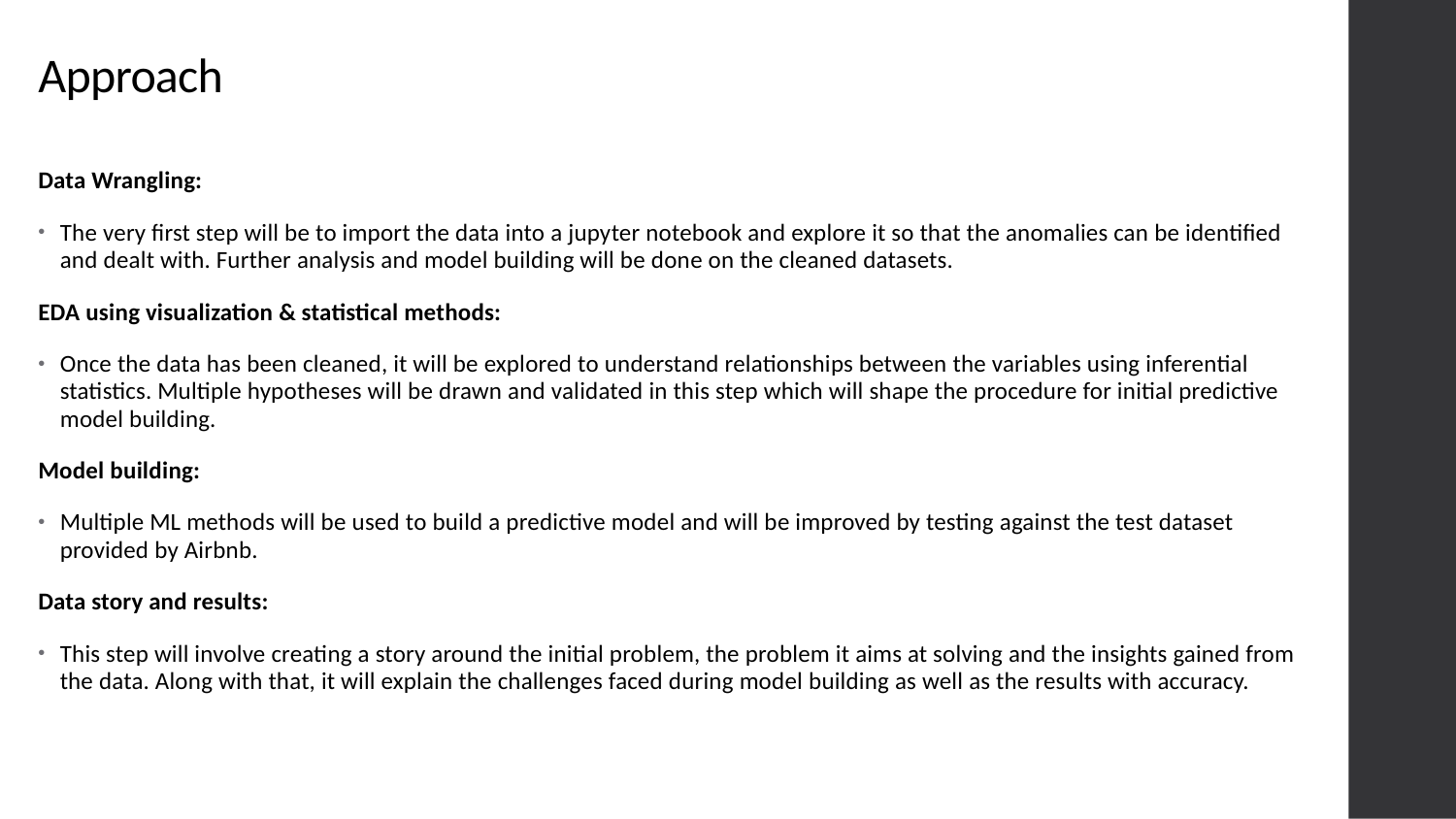

# Approach
Data Wrangling:
The very first step will be to import the data into a jupyter notebook and explore it so that the anomalies can be identified and dealt with. Further analysis and model building will be done on the cleaned datasets.
EDA using visualization & statistical methods:
Once the data has been cleaned, it will be explored to understand relationships between the variables using inferential statistics. Multiple hypotheses will be drawn and validated in this step which will shape the procedure for initial predictive model building.
Model building:
Multiple ML methods will be used to build a predictive model and will be improved by testing against the test dataset provided by Airbnb.
Data story and results:
This step will involve creating a story around the initial problem, the problem it aims at solving and the insights gained from the data. Along with that, it will explain the challenges faced during model building as well as the results with accuracy.
Company